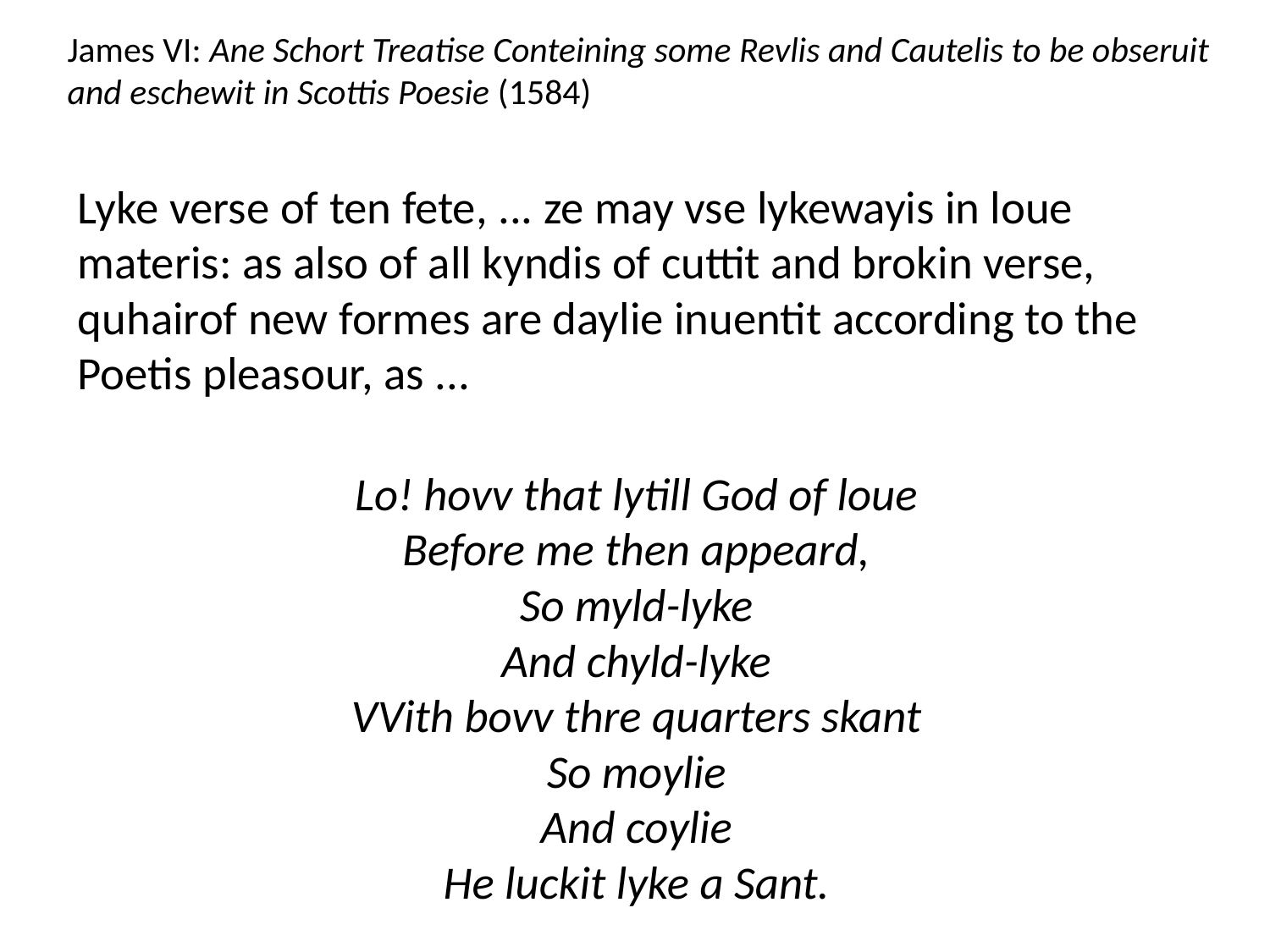

James VI: Ane Schort Treatise Conteining some Revlis and Cautelis to be obseruit and eschewit in Scottis Poesie (1584)
Lyke verse of ten fete, ... ze may vse lykewayis in loue materis: as also of all kyndis of cuttit and brokin verse, quhairof new formes are daylie inuentit according to the Poetis pleasour, as ...

Lo! hovv that lytill God of loue
Before me then appeard,
So myld-lyke
And chyld-lyke
VVith bovv thre quarters skant
So moylie
And coylie
He luckit lyke a Sant.